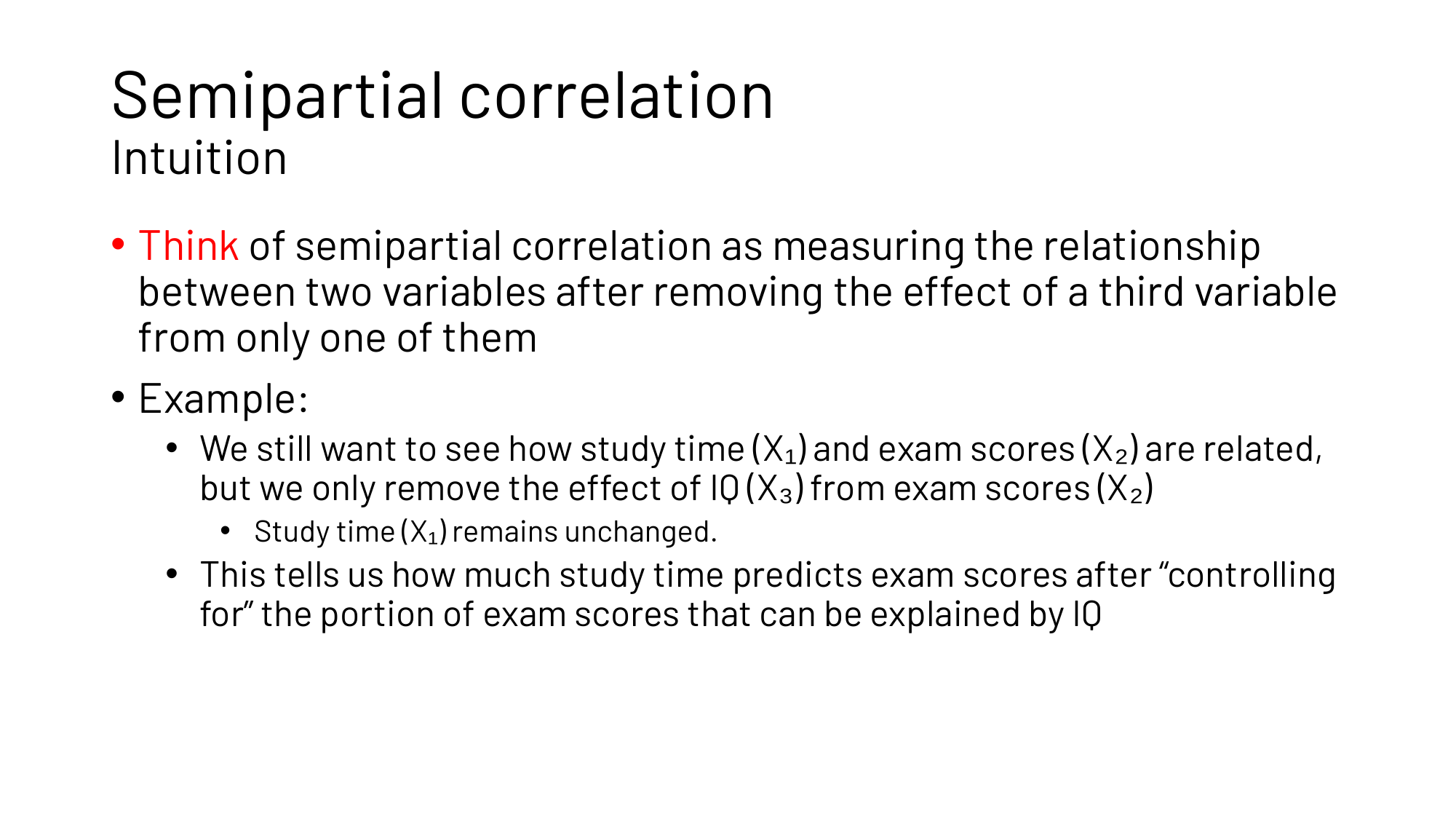

# Semipartial correlation Intuition
Think of semipartial correlation as measuring the relationship between two variables after removing the effect of a third variable from only one of them
Example:
We still want to see how study time (X₁) and exam scores (X₂) are related, but we only remove the effect of IQ (X₃) from exam scores (X₂)
Study time (X₁) remains unchanged.
This tells us how much study time predicts exam scores after “controlling for” the portion of exam scores that can be explained by IQ